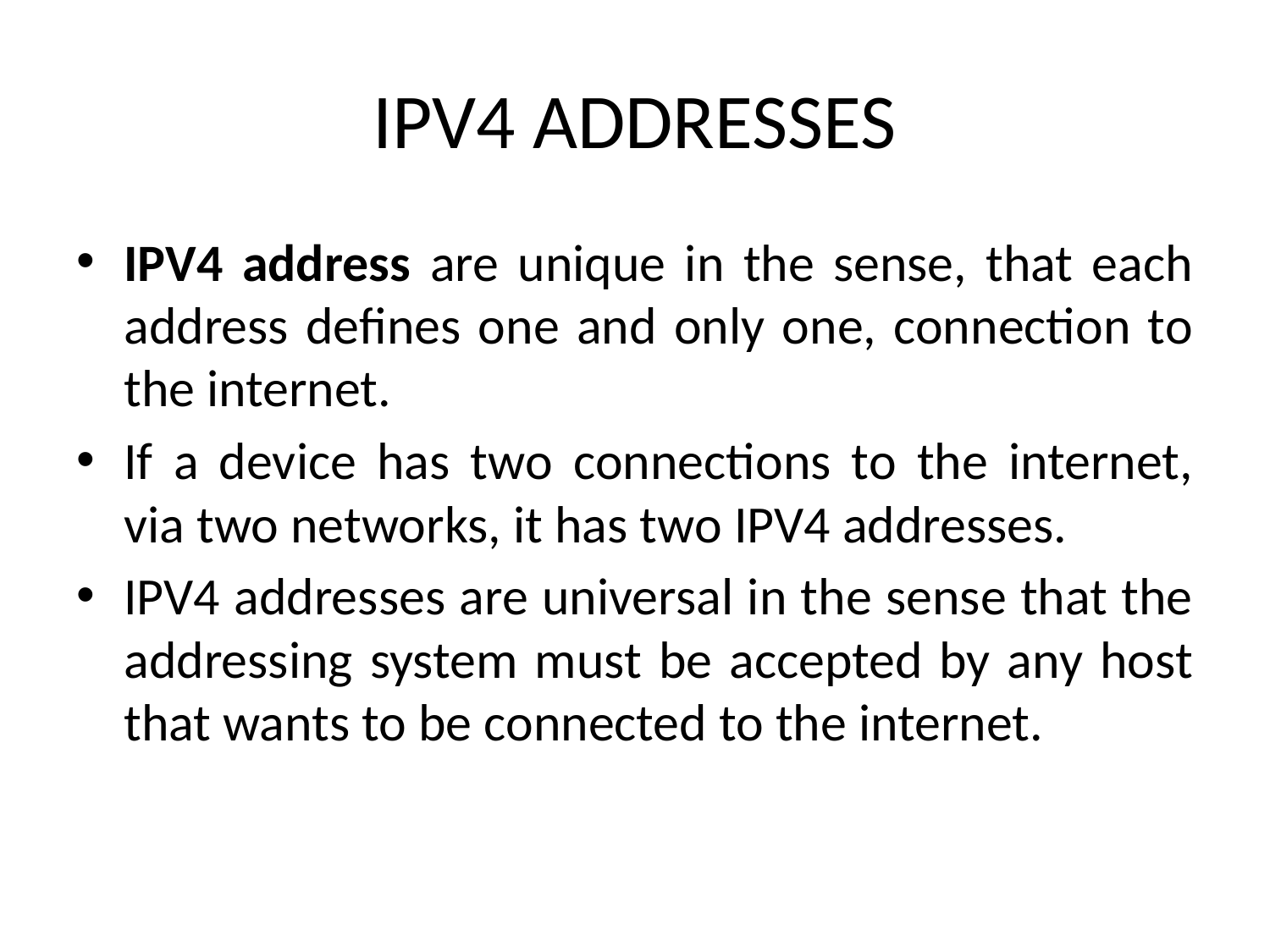

# IPV4 ADDRESSES
IPV4 address are unique in the sense, that each address defines one and only one, connection to the internet.
If a device has two connections to the internet, via two networks, it has two IPV4 addresses.
IPV4 addresses are universal in the sense that the addressing system must be accepted by any host that wants to be connected to the internet.